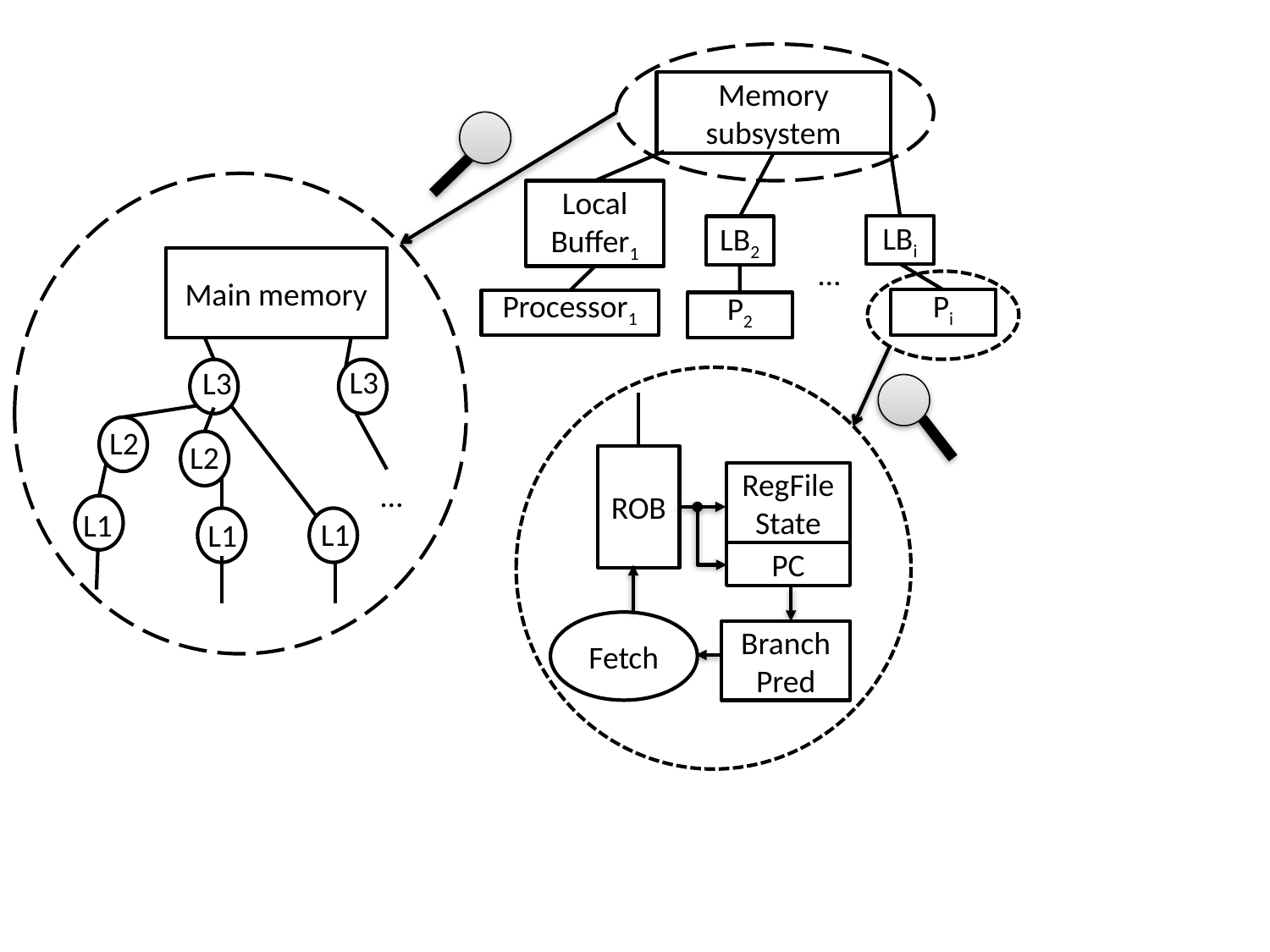

Memory subsystem

Main memory
L3
L3

L2

L2

…

L1

L1

L1
Local
Buffer1
LBi
LB2
…

Pi
Processor1
P2

ROB
RegFile
State

PC

Fetch
Branch
Pred